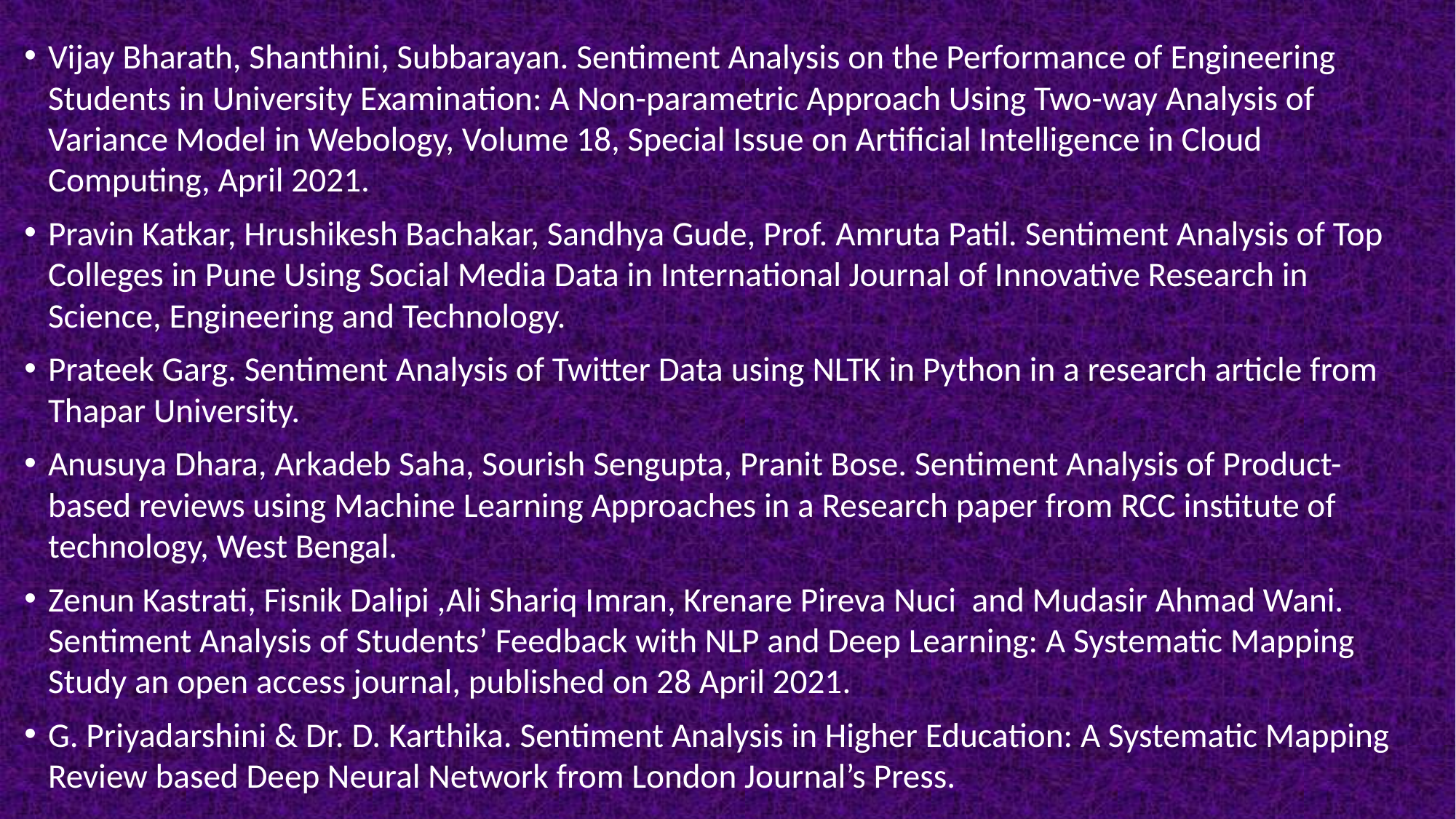

Vijay Bharath, Shanthini, Subbarayan. Sentiment Analysis on the Performance of Engineering Students in University Examination: A Non-parametric Approach Using Two-way Analysis of Variance Model in Webology, Volume 18, Special Issue on Artificial Intelligence in Cloud Computing, April 2021.
Pravin Katkar, Hrushikesh Bachakar, Sandhya Gude, Prof. Amruta Patil. Sentiment Analysis of Top Colleges in Pune Using Social Media Data in International Journal of Innovative Research in Science, Engineering and Technology.
Prateek Garg. Sentiment Analysis of Twitter Data using NLTK in Python in a research article from Thapar University.
Anusuya Dhara, Arkadeb Saha, Sourish Sengupta, Pranit Bose. Sentiment Analysis of Product-based reviews using Machine Learning Approaches in a Research paper from RCC institute of technology, West Bengal.
Zenun Kastrati, Fisnik Dalipi ,Ali Shariq Imran, Krenare Pireva Nuci  and Mudasir Ahmad Wani. Sentiment Analysis of Students’ Feedback with NLP and Deep Learning: A Systematic Mapping Study an open access journal, published on 28 April 2021.
G. Priyadarshini & Dr. D. Karthika. Sentiment Analysis in Higher Education: A Systematic Mapping Review based Deep Neural Network from London Journal’s Press.